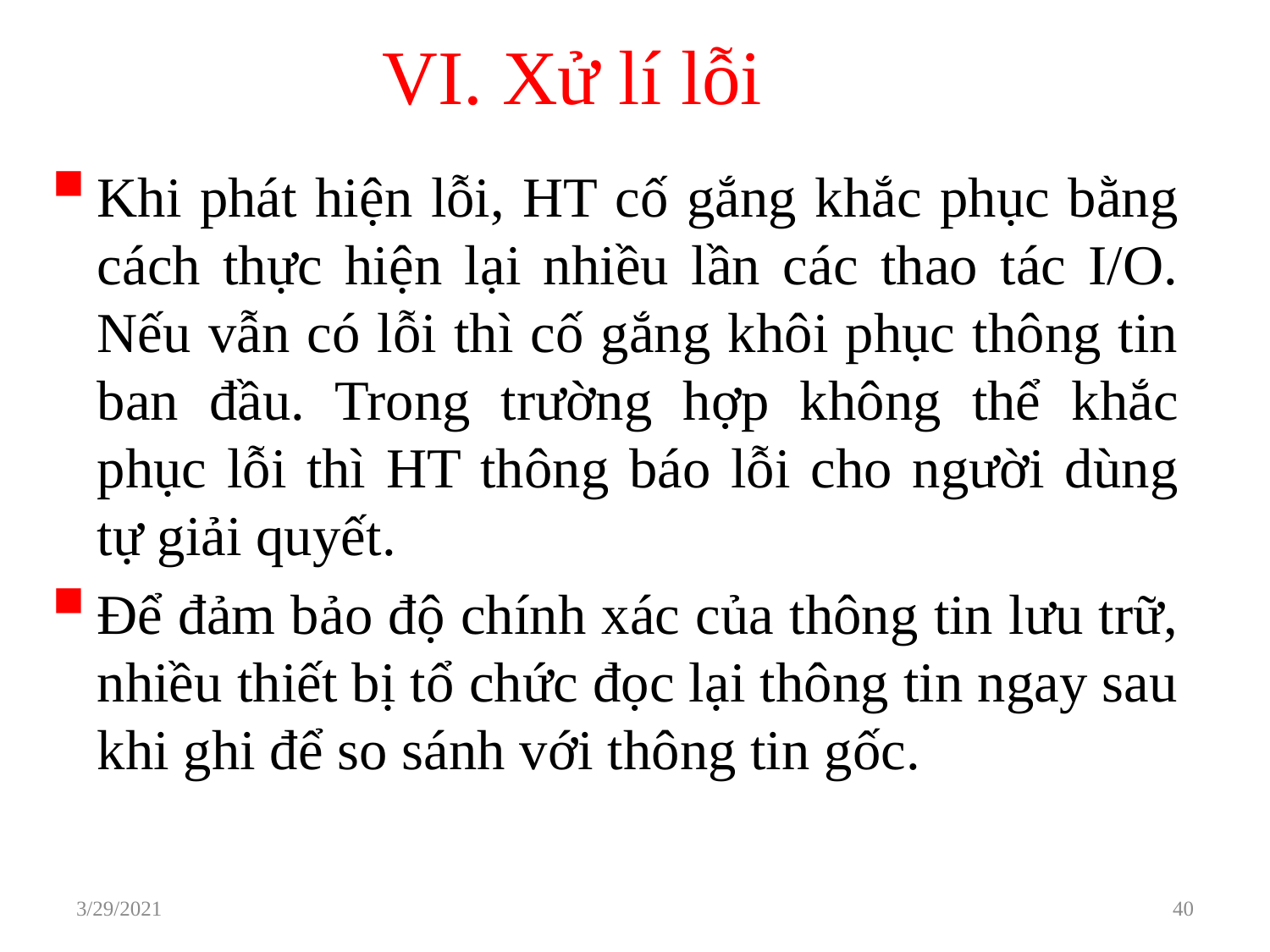

# VI. Xử lí lỗi
Khi phát hiện lỗi, HT cố gắng khắc phục bằng cách thực hiện lại nhiều lần các thao tác I/O. Nếu vẫn có lỗi thì cố gắng khôi phục thông tin ban đầu. Trong trường hợp không thể khắc phục lỗi thì HT thông báo lỗi cho người dùng tự giải quyết.
Để đảm bảo độ chính xác của thông tin lưu trữ, nhiều thiết bị tổ chức đọc lại thông tin ngay sau khi ghi để so sánh với thông tin gốc.
3/29/2021
40